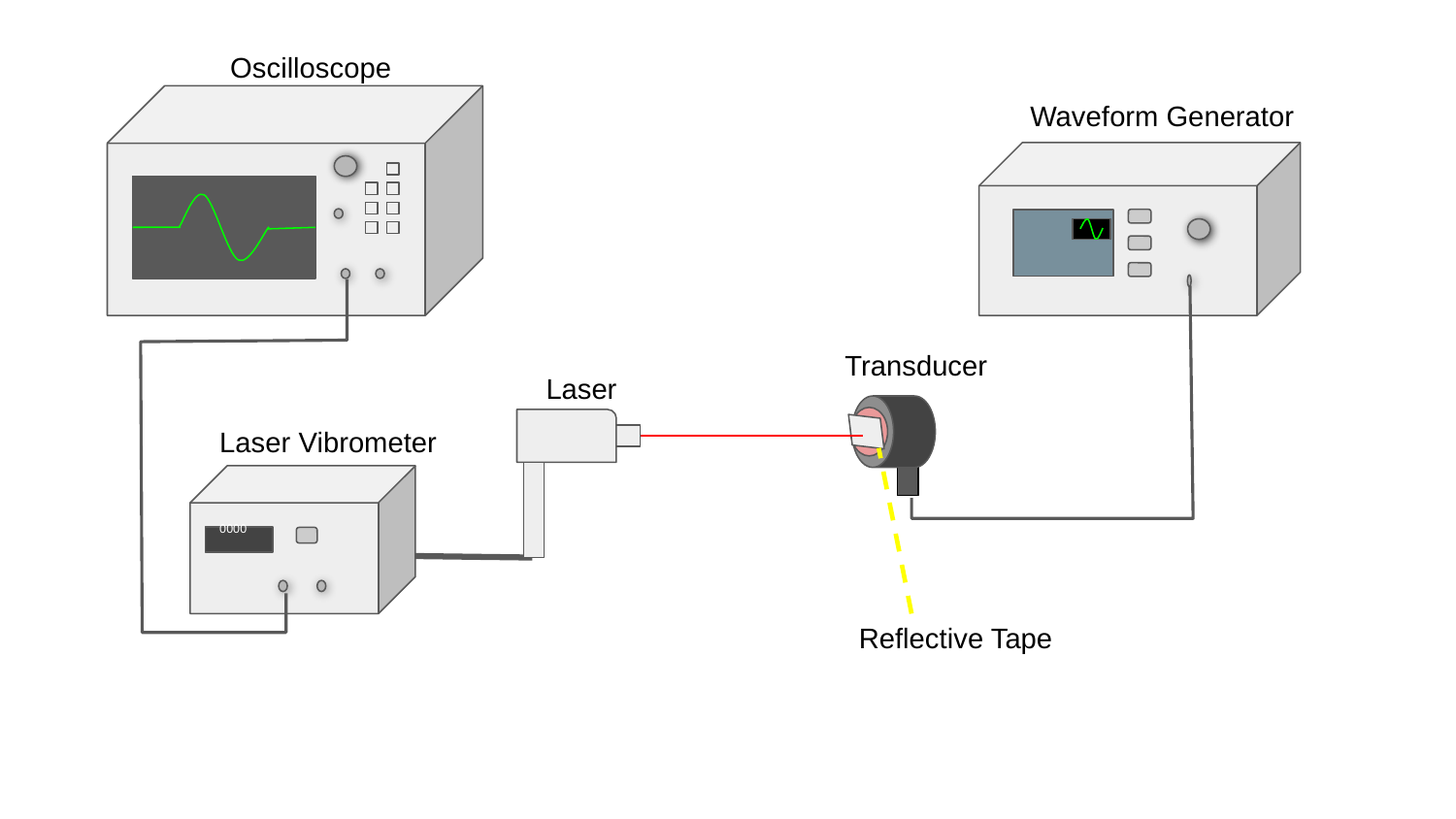

Oscilloscope

Waveform Generator

Transducer

Laser
Laser Vibrometer

0000

Reflective Tape